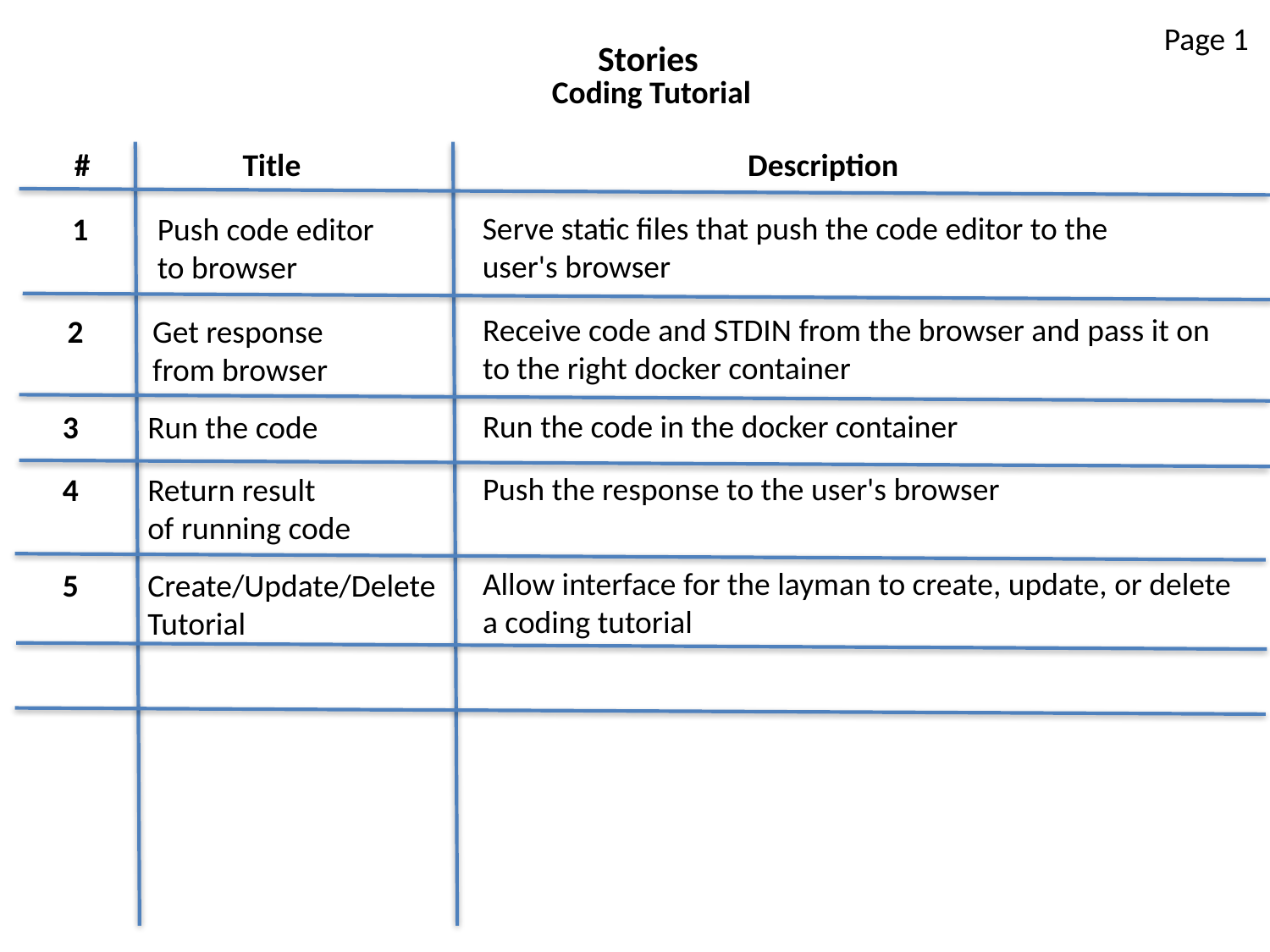

Page 1
Stories
Coding Tutorial
#
Title
Description

Serve static files that push the code editor to the
user's browser
1
Push code editor
to browser

Receive code and STDIN from the browser and pass it on
to the right docker container
2

Get response
from browser

Run the code in the docker container
3
Run the code

Push the response to the user's browser
4
Return result
of running code

Allow interface for the layman to create, update, or delete
a coding tutorial
5
Create/Update/Delete
Tutorial